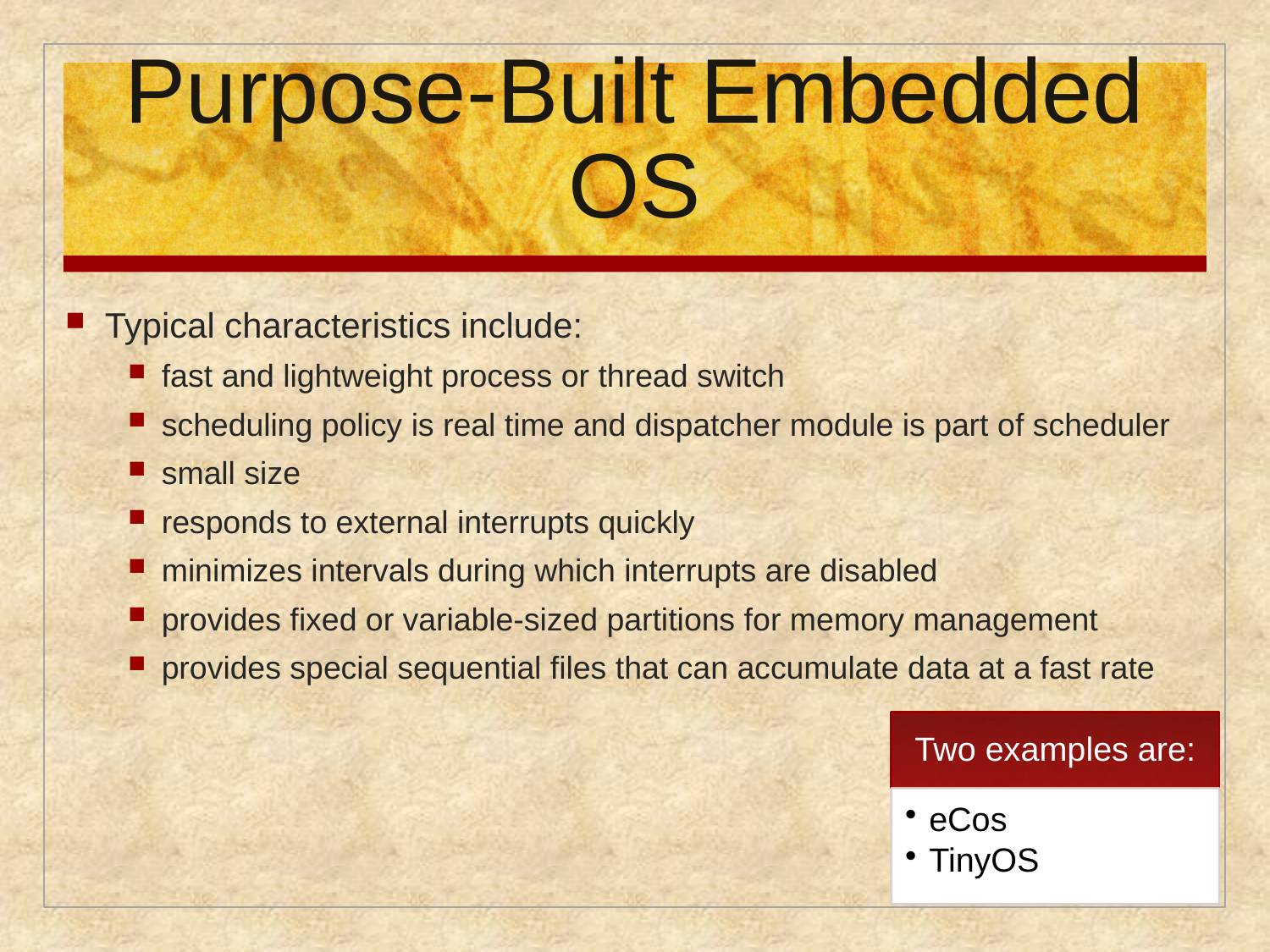

# Purpose-Built Embedded OS

Typical characteristics include:
fast and lightweight process or thread switch
scheduling policy is real time and dispatcher module is part of scheduler
small size
responds to external interrupts quickly
minimizes intervals during which interrupts are disabled
provides fixed or variable-sized partitions for memory management
provides special sequential files that can accumulate data at a fast rate
Two examples are:
eCos
TinyOS